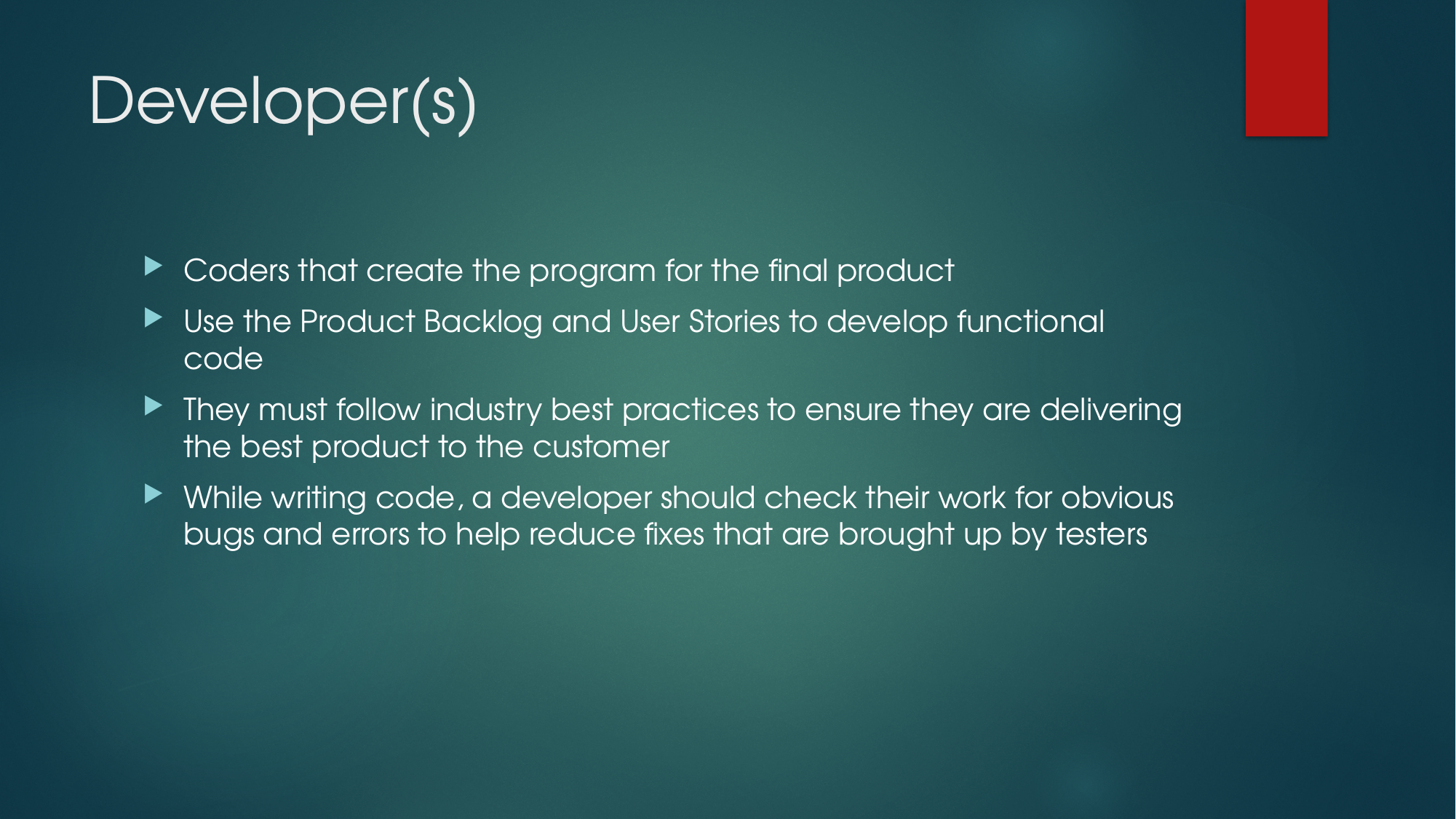

# Developer(s)
Coders that create the program for the final product
Use the Product Backlog and User Stories to develop functional code
They must follow industry best practices to ensure they are delivering the best product to the customer
While writing code, a developer should check their work for obvious bugs and errors to help reduce fixes that are brought up by testers